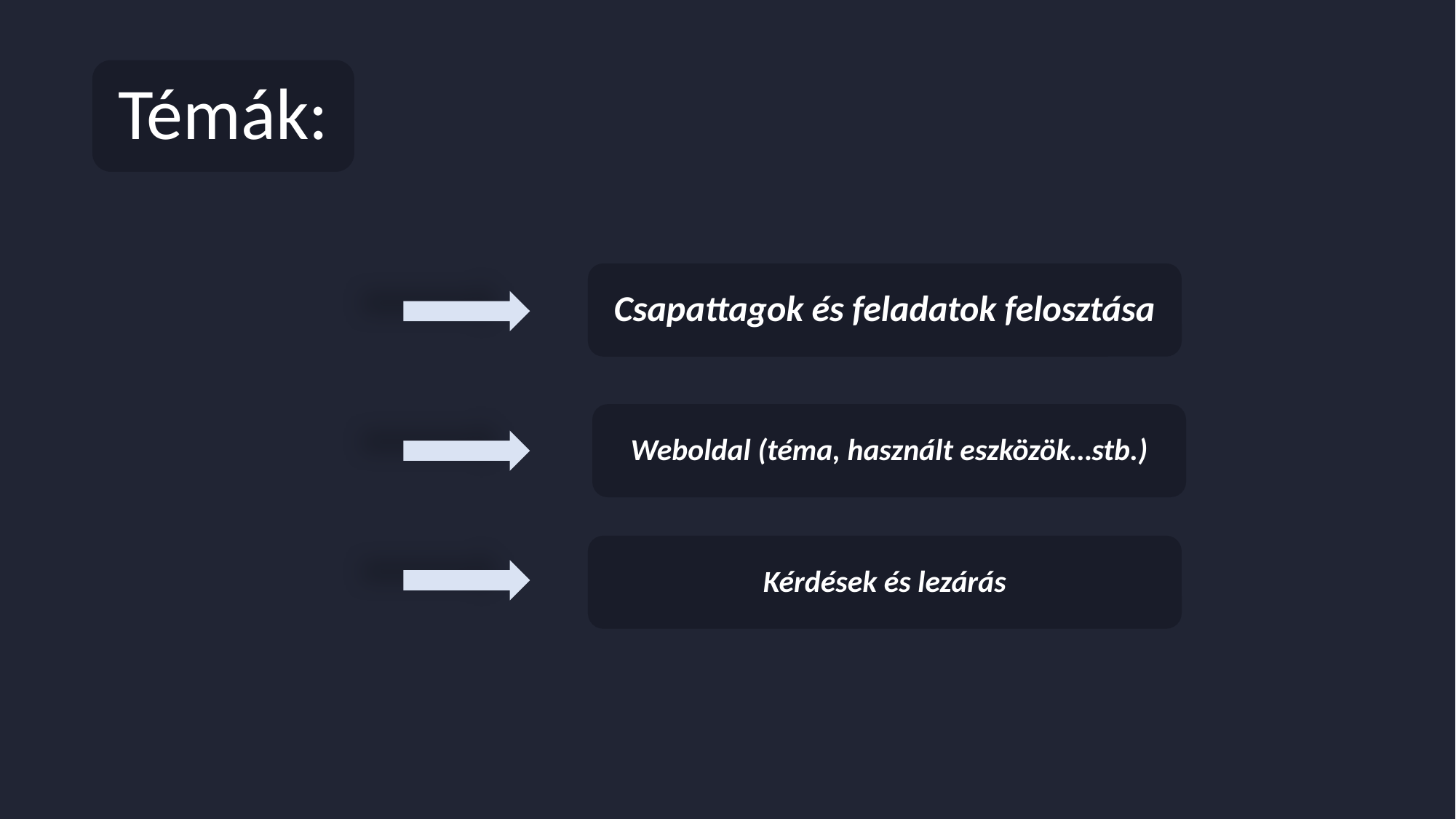

Témák:

Csapattagok és feladatok felosztása

Weboldal (téma, használt eszközök…stb.)

Kérdések és lezárás